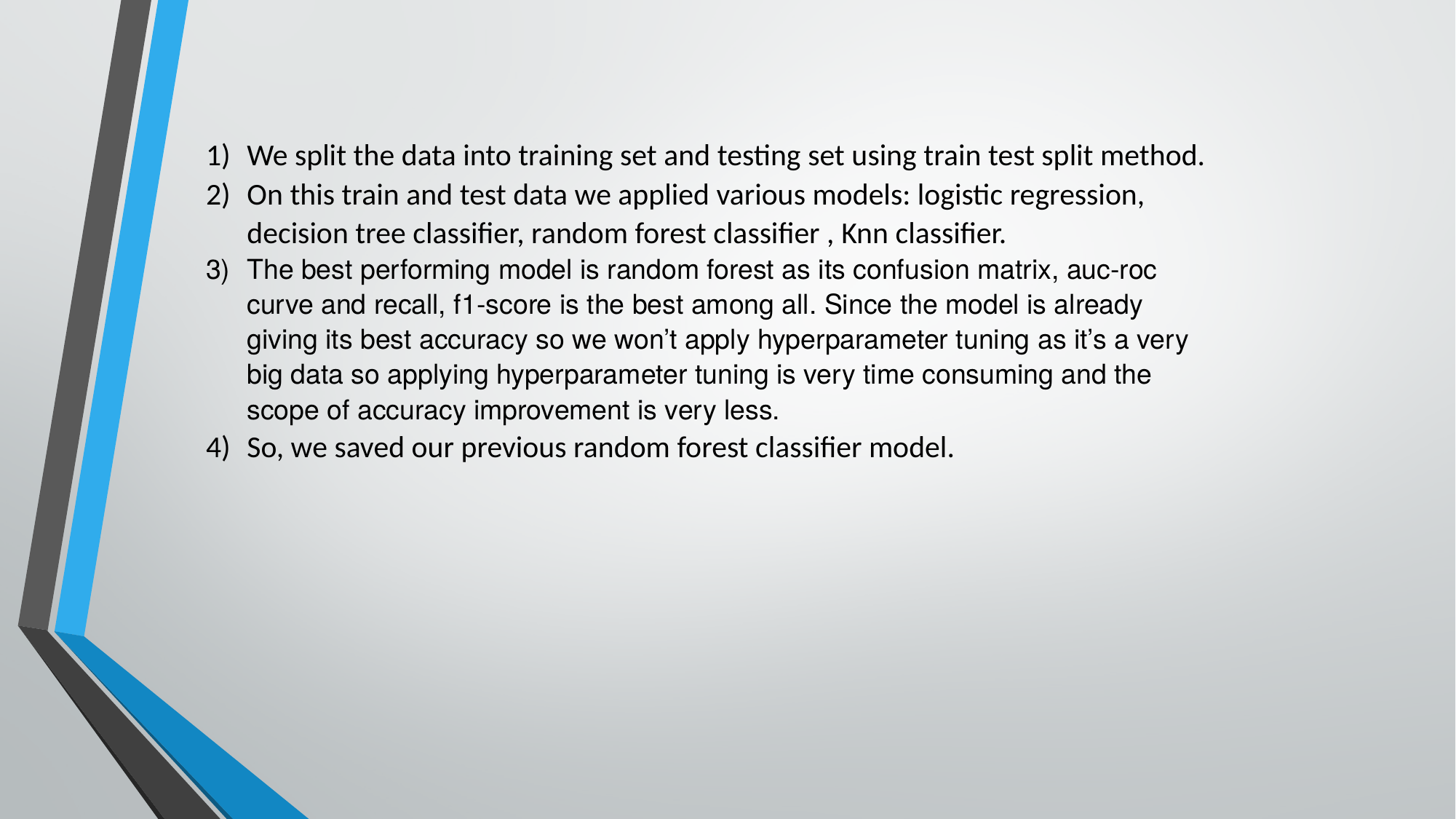

We split the data into training set and testing set using train test split method.
On this train and test data we applied various models: logistic regression, decision tree classifier, random forest classifier , Knn classifier.
The best performing model is random forest as its confusion matrix, auc-roc curve and recall, f1-score is the best among all. Since the model is already giving its best accuracy so we won’t apply hyperparameter tuning as it’s a very big data so applying hyperparameter tuning is very time consuming and the scope of accuracy improvement is very less.
So, we saved our previous random forest classifier model.